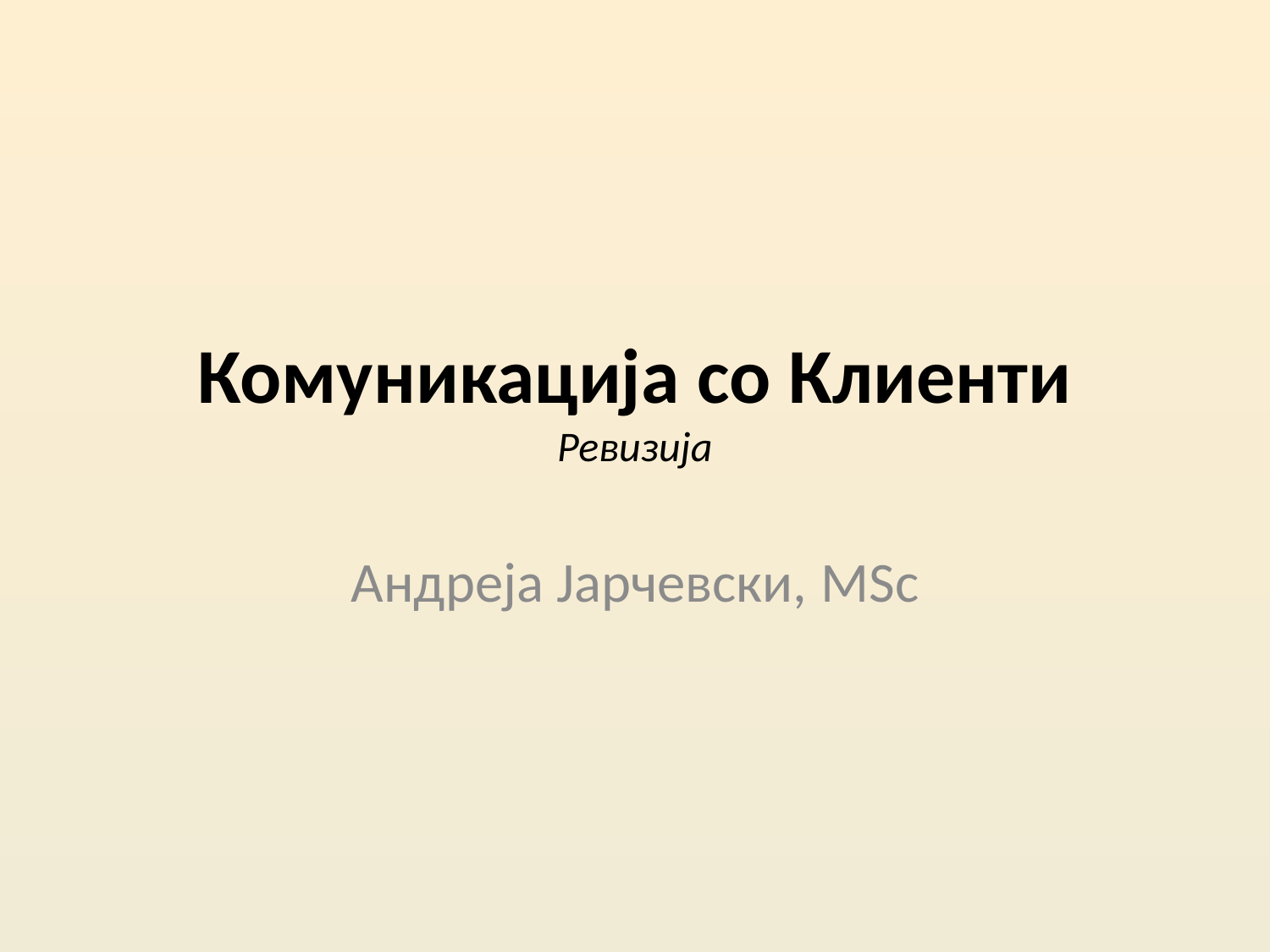

# Комуникација со Клиенти Ревизија
Андреја Јарчевски, MSc